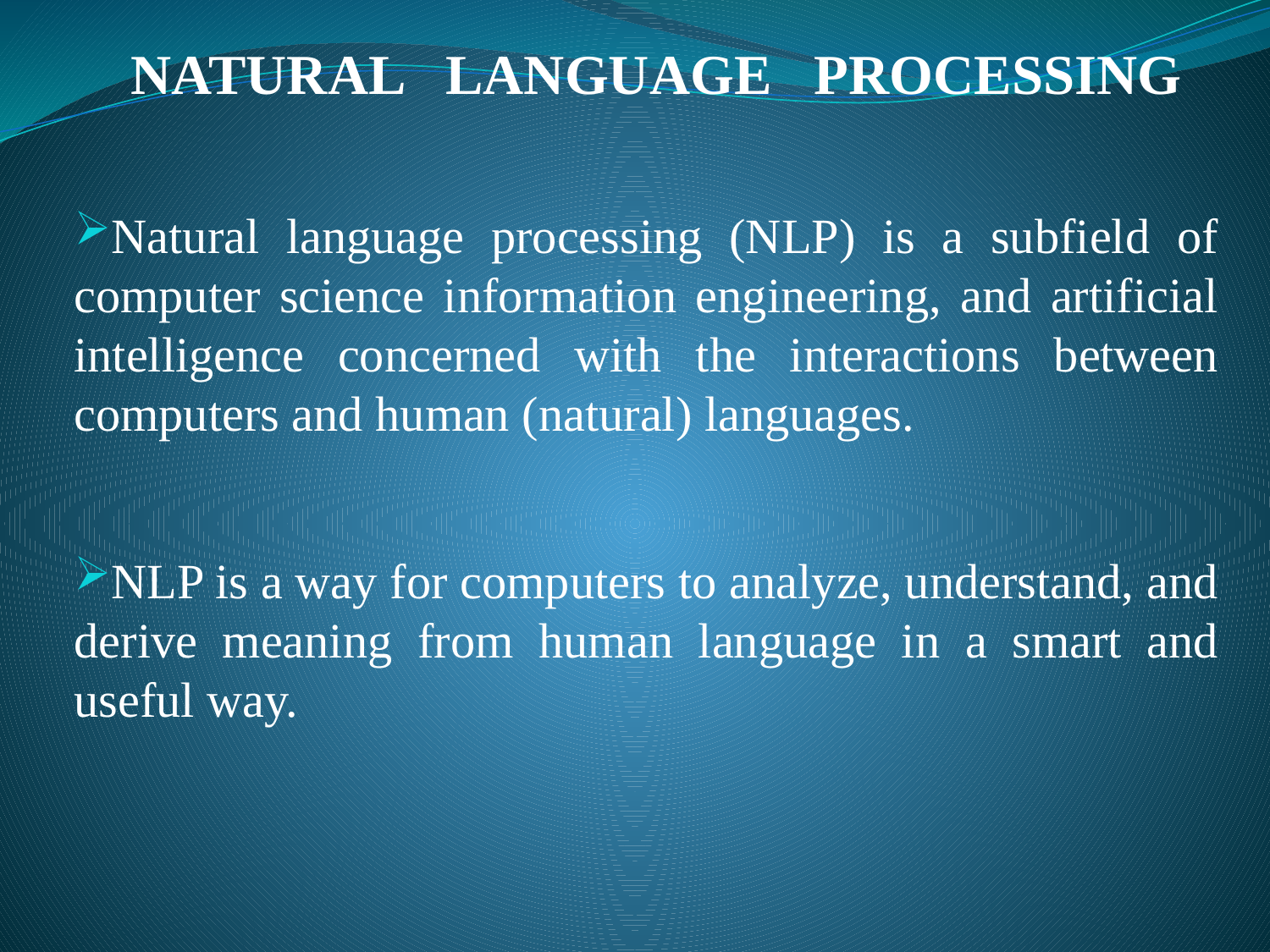

NATURAL   LANGUAGE   PROCESSING

Natural language processing (NLP) is a subfield of computer science information engineering, and artificial intelligence concerned with the interactions between computers and human (natural) languages.

NLP is a way for computers to analyze, understand, and derive meaning from human language in a smart and useful way.